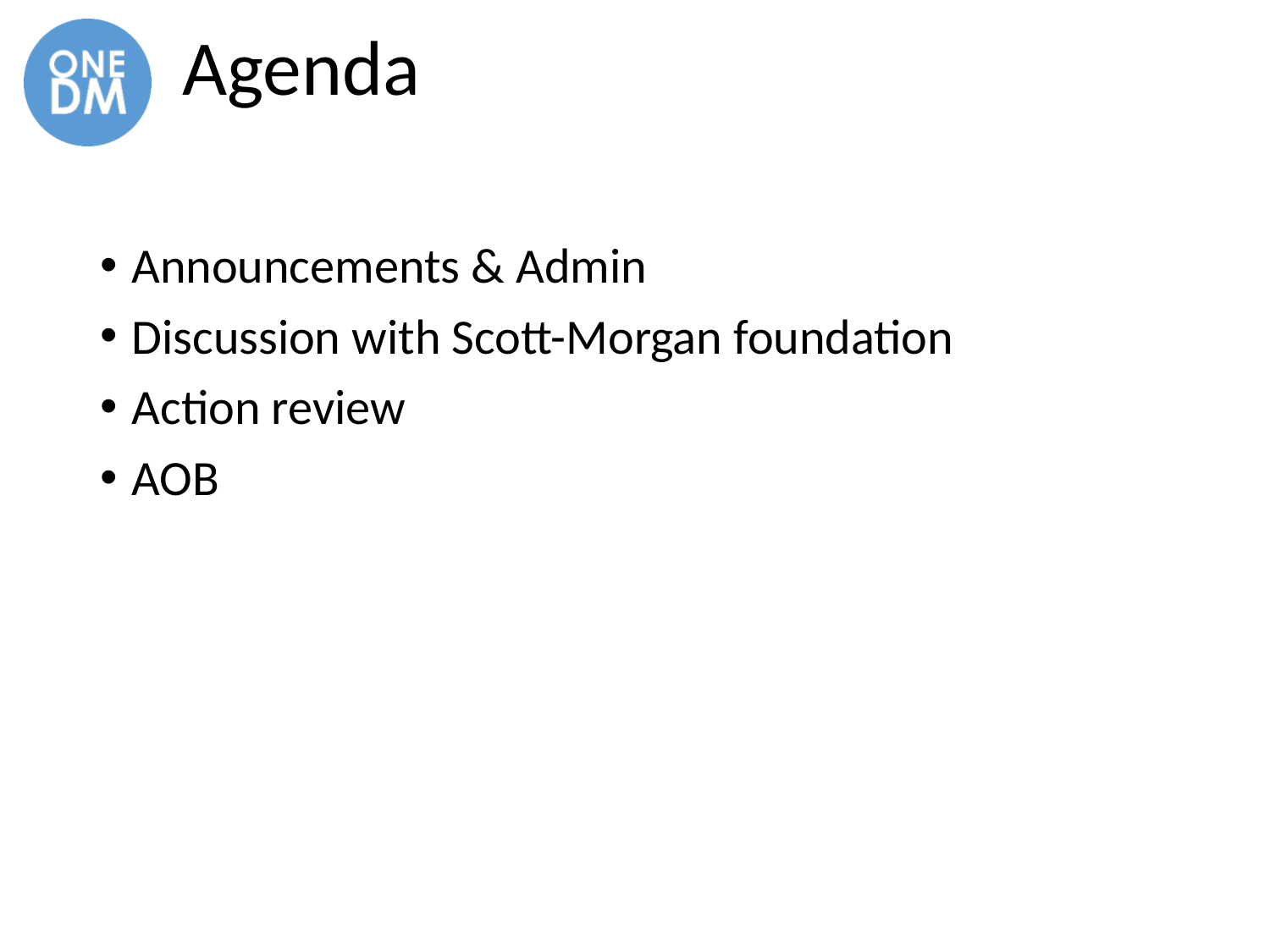

# Agenda
Announcements & Admin
Discussion with Scott-Morgan foundation
Action review
AOB